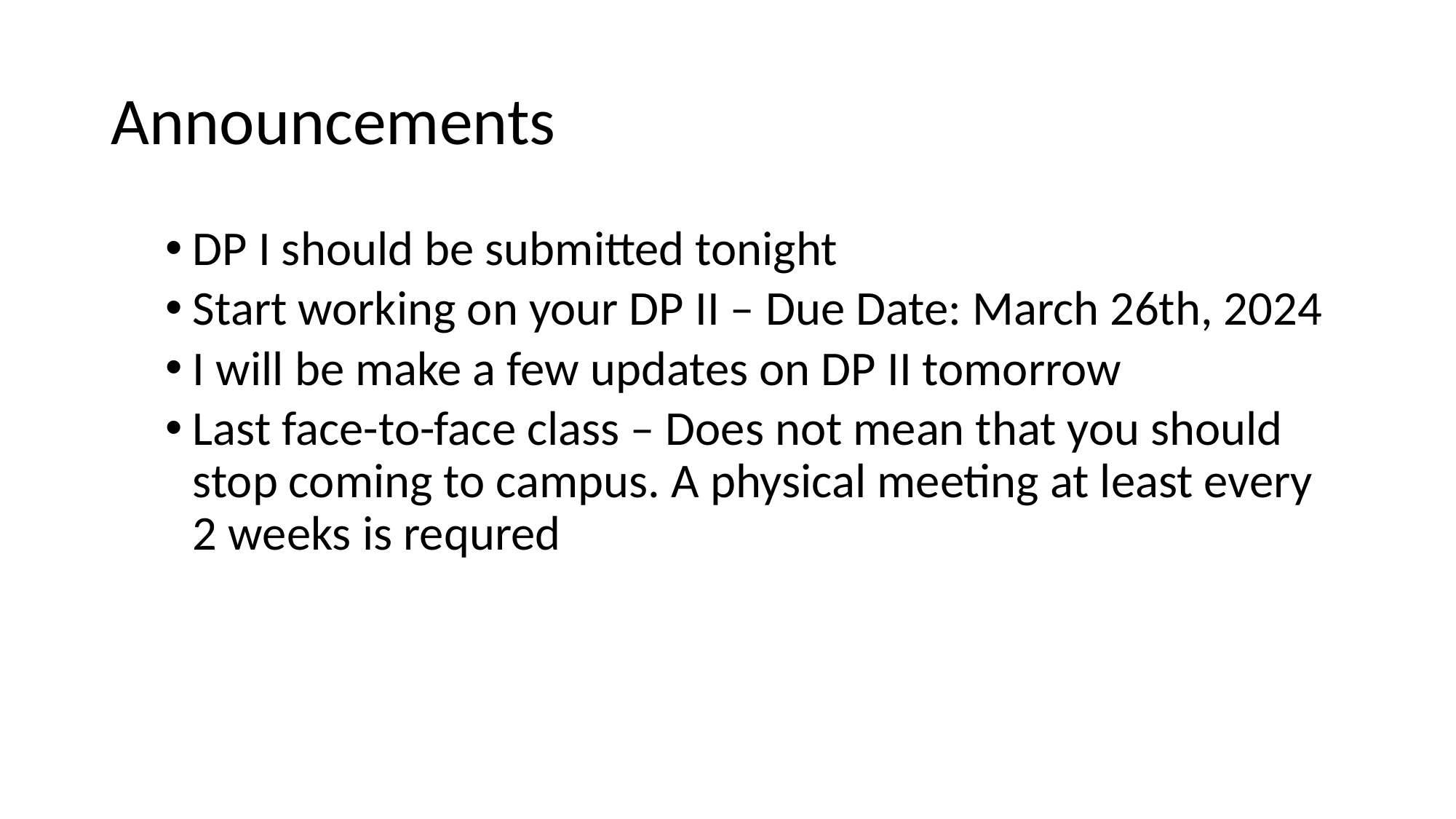

# Announcements
DP I should be submitted tonight
Start working on your DP II – Due Date: March 26th, 2024
I will be make a few updates on DP II tomorrow
Last face-to-face class – Does not mean that you should stop coming to campus. A physical meeting at least every 2 weeks is requred